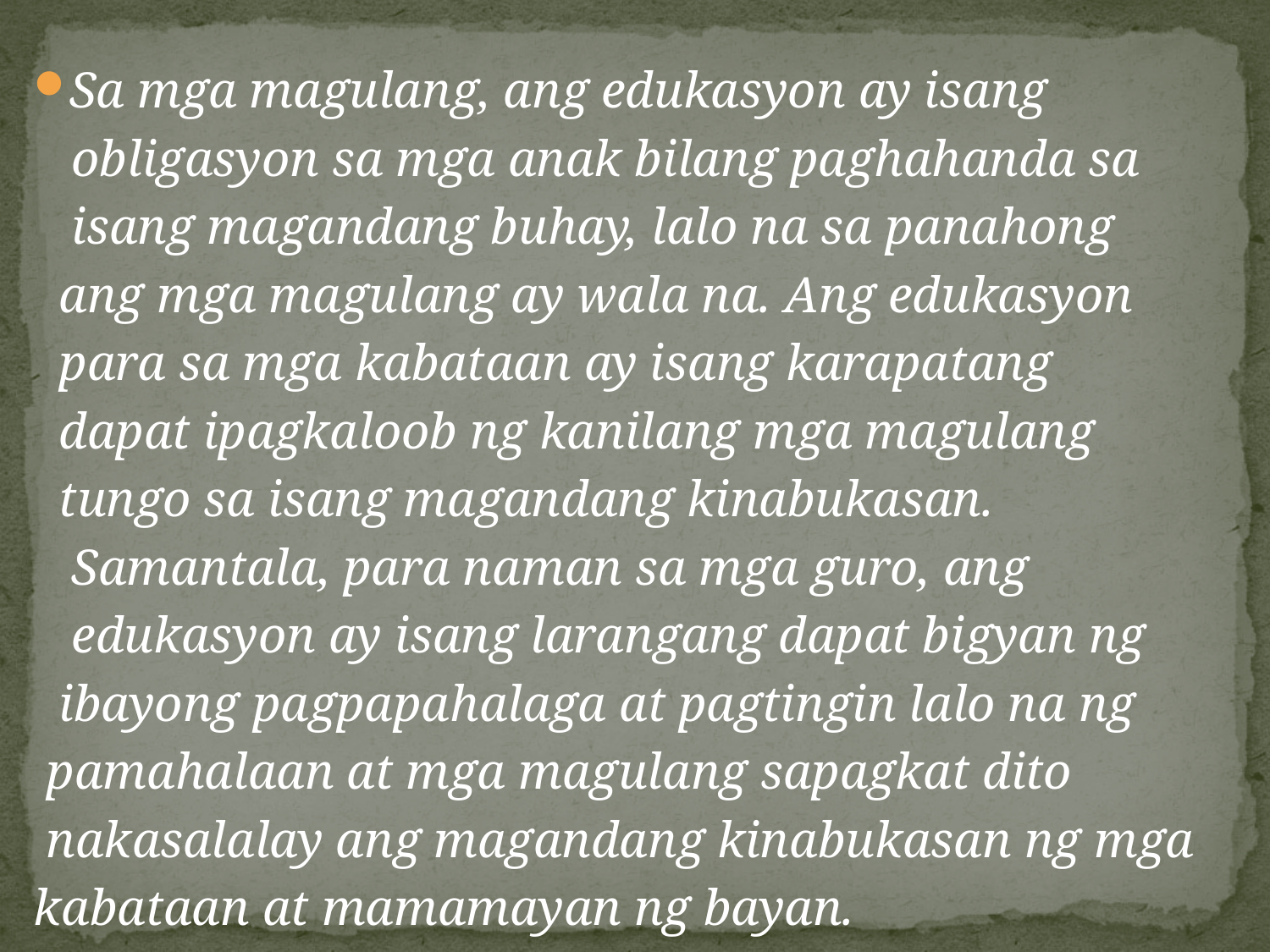

#
Sa mga magulang, ang edukasyon ay isang
   obligasyon sa mga anak bilang paghahanda sa
   isang magandang buhay, lalo na sa panahong
  ang mga magulang ay wala na. Ang edukasyon
  para sa mga kabataan ay isang karapatang
  dapat ipagkaloob ng kanilang mga magulang
  tungo sa isang magandang kinabukasan.
   Samantala, para naman sa mga guro, ang
   edukasyon ay isang larangang dapat bigyan ng
  ibayong pagpapahalaga at pagtingin lalo na ng
 pamahalaan at mga magulang sapagkat dito
 nakasalalay ang magandang kinabukasan ng mga
kabataan at mamamayan ng bayan.